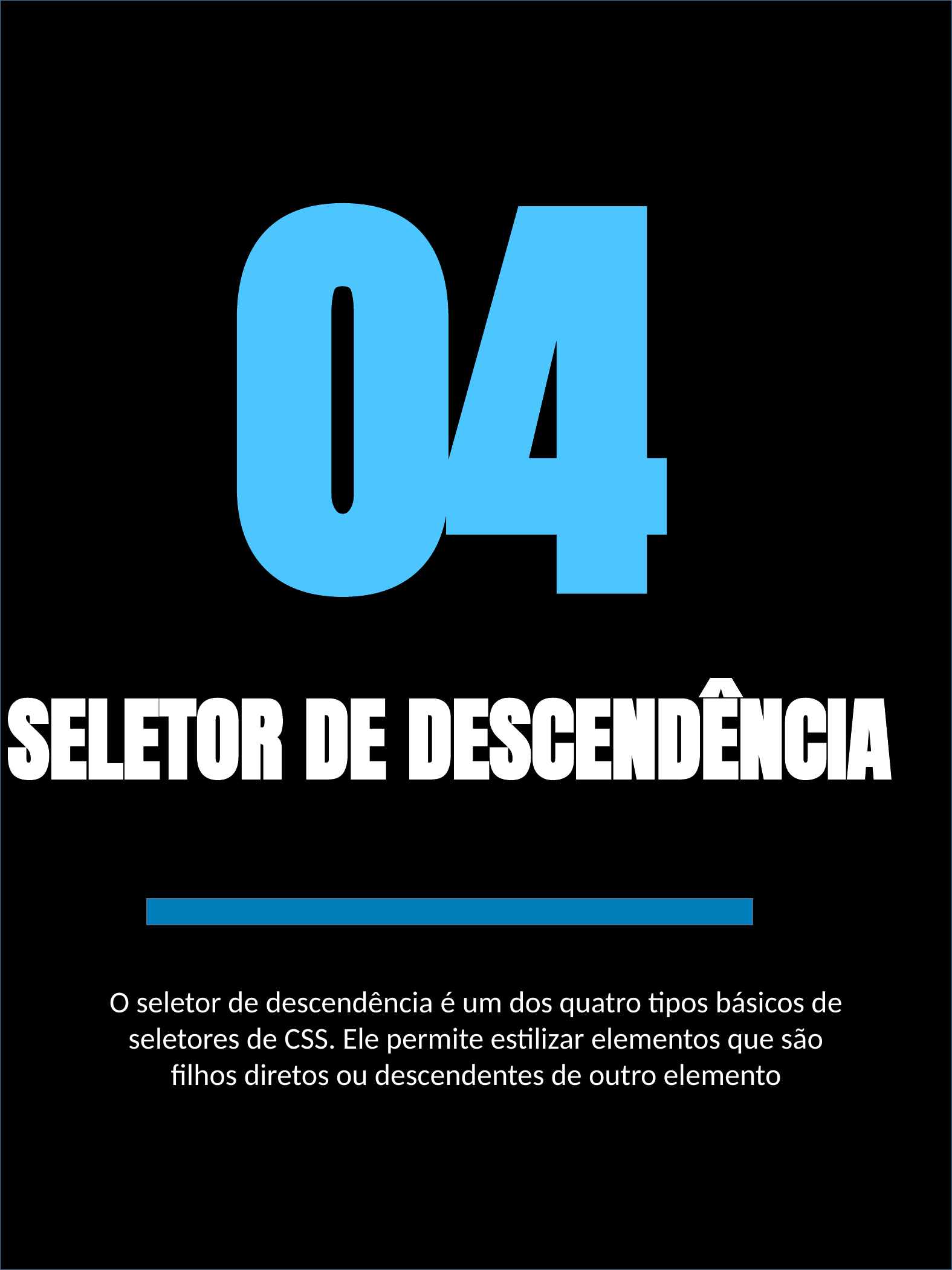

04
SELETOR DE DESCENDÊNCIA

O seletor de descendência é um dos quatro tipos básicos de seletores de CSS. Ele permite estilizar elementos que são filhos diretos ou descendentes de outro elemento
SELETORES CSS PARA JEDIS - PEDRO AMORIM
9